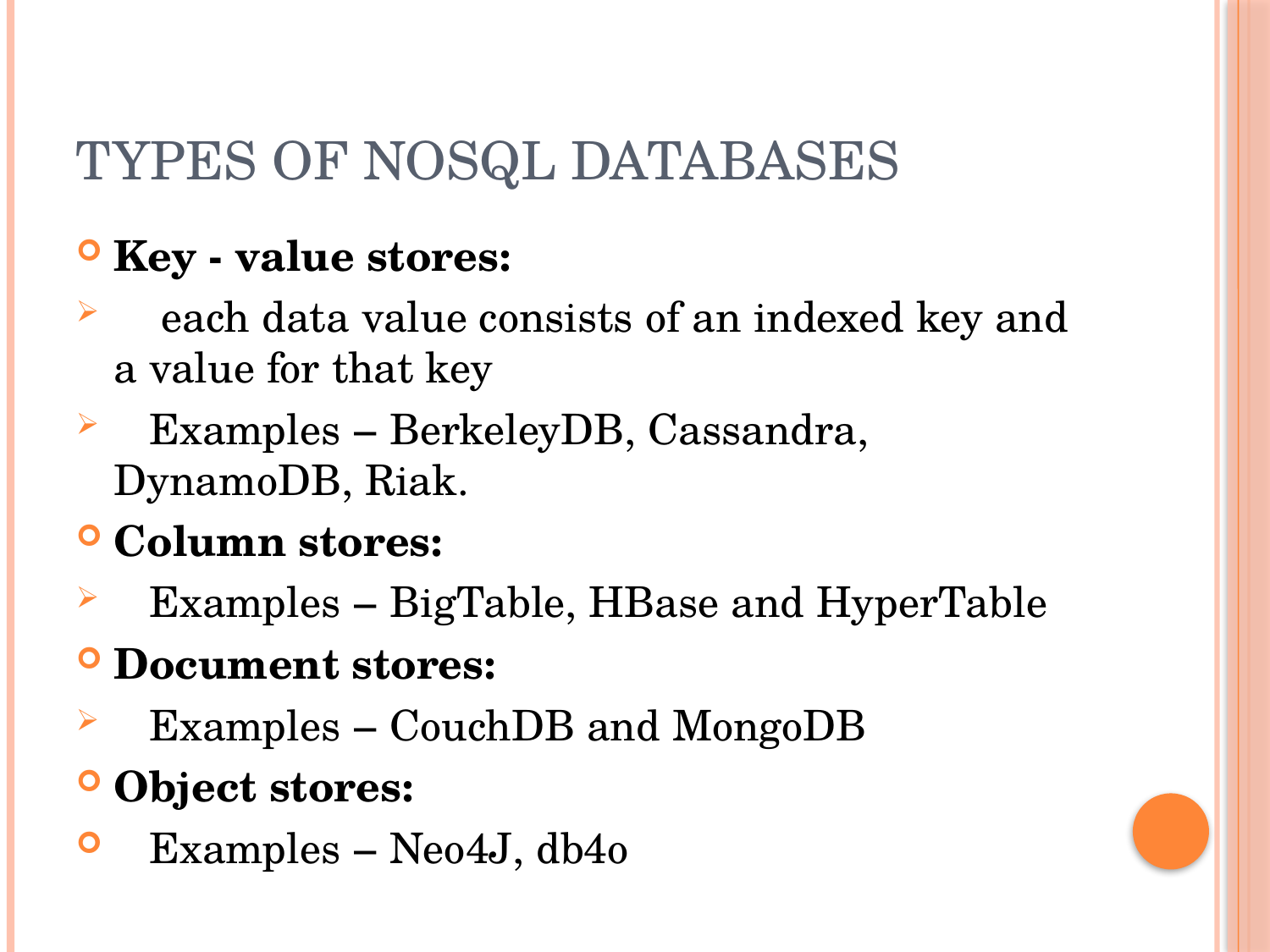

# Types of NoSQL Databases
Key - value stores:
    each data value consists of an indexed key and a value for that key
   Examples − BerkeleyDB, Cassandra, DynamoDB, Riak.
Column stores:
   Examples − BigTable, HBase and HyperTable
Document stores:
   Examples − CouchDB and MongoDB
Object stores:
   Examples − Neo4J, db4o